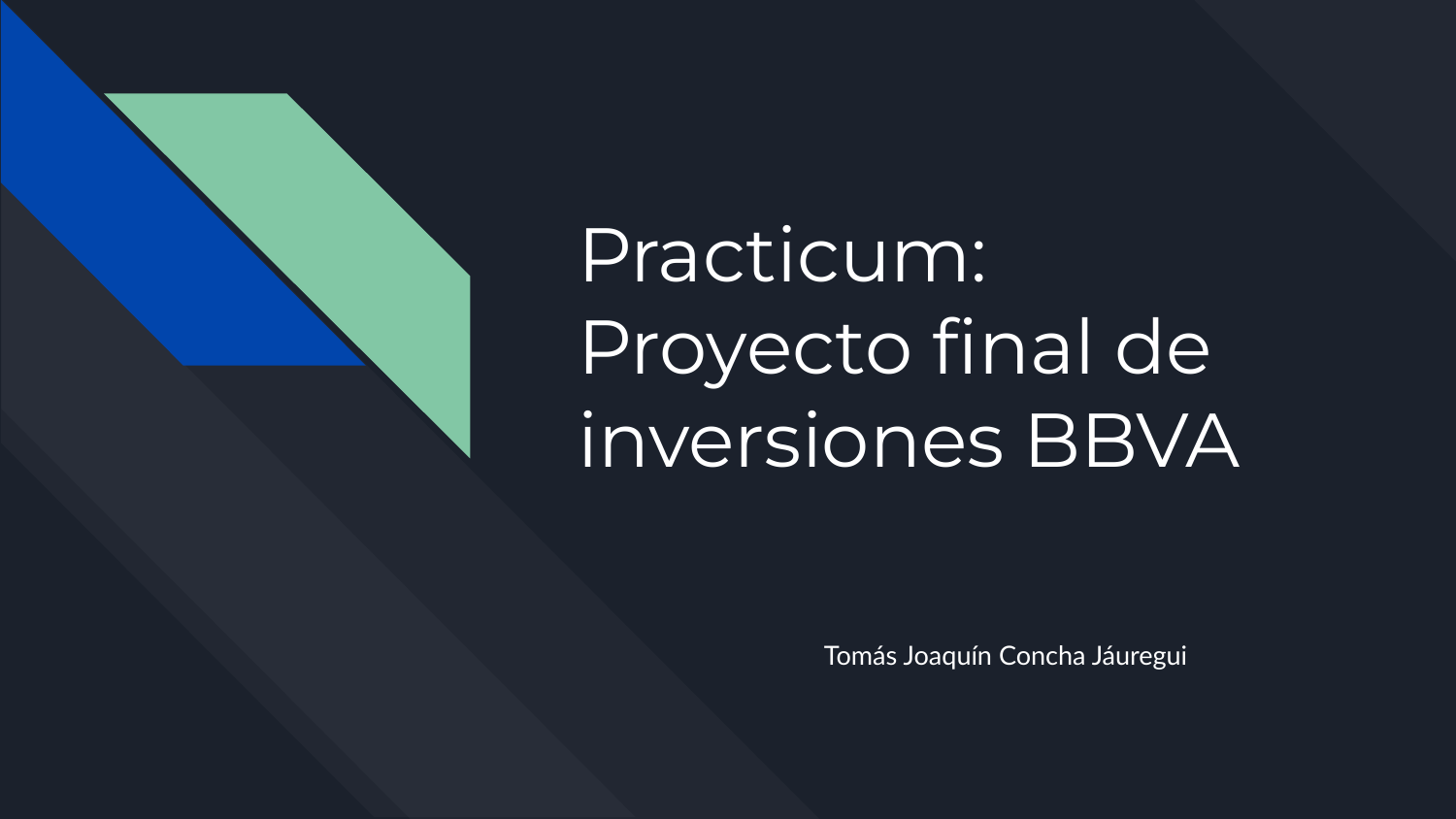

# Practicum:
Proyecto final de inversiones BBVA
Tomás Joaquín Concha Jáuregui